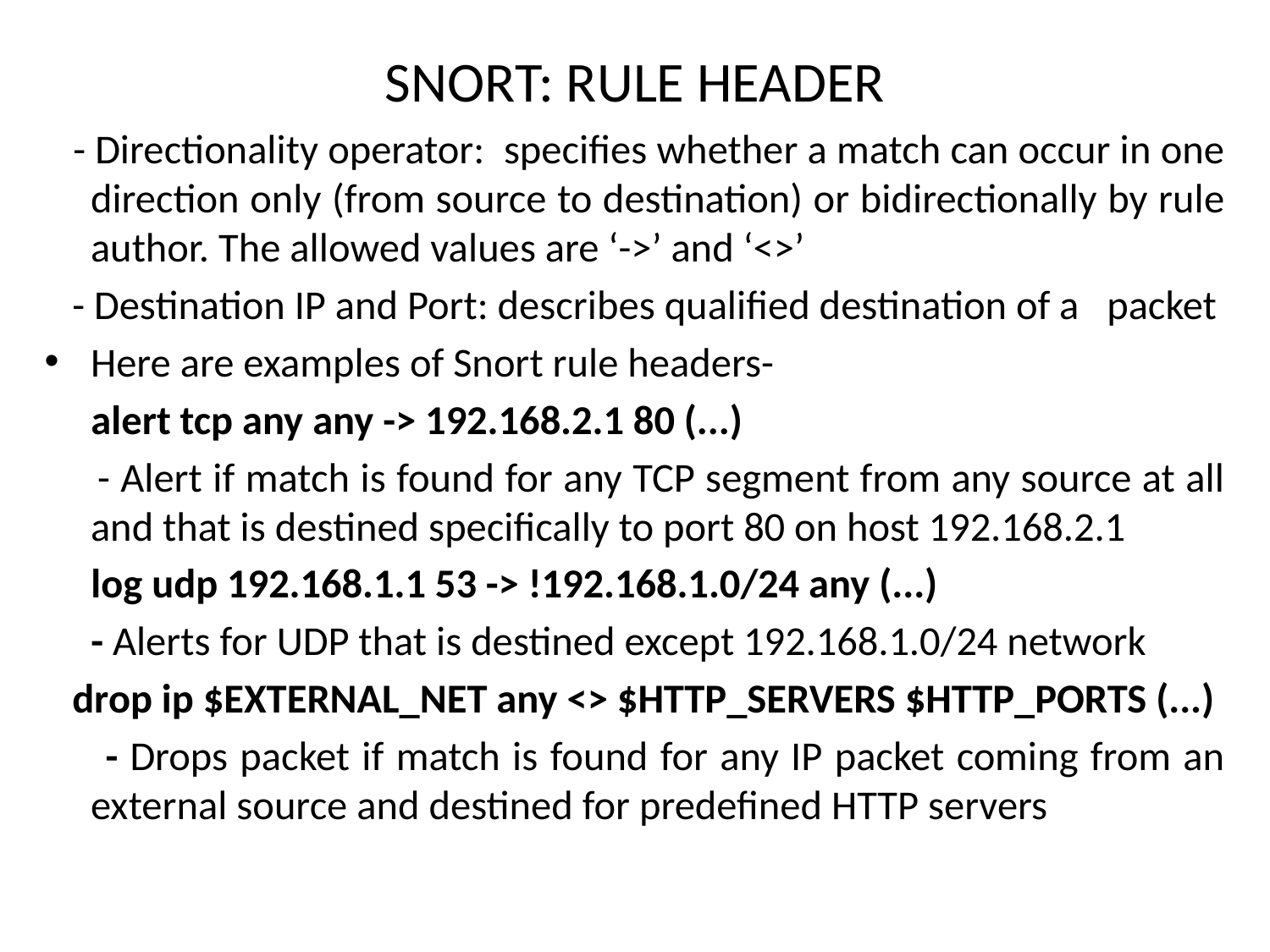

# SNORT: RULE HEADER
   - Directionality operator:  specifies whether a match can occur in one direction only (from source to destination) or bidirectionally by rule author. The allowed values are ‘->’ and ‘<>’
   - Destination IP and Port: describes qualified destination of a   packet
Here are examples of Snort rule headers-
     alert tcp any any -> 192.168.2.1 80 (...)
     - Alert if match is found for any TCP segment from any source at all and that is destined specifically to port 80 on host 192.168.2.1
     log udp 192.168.1.1 53 -> !192.168.1.0/24 any (...)
     - Alerts for UDP that is destined except 192.168.1.0/24 network
   drop ip $EXTERNAL_NET any <> $HTTP_SERVERS $HTTP_PORTS (...)
     - Drops packet if match is found for any IP packet coming from an external source and destined for predefined HTTP servers